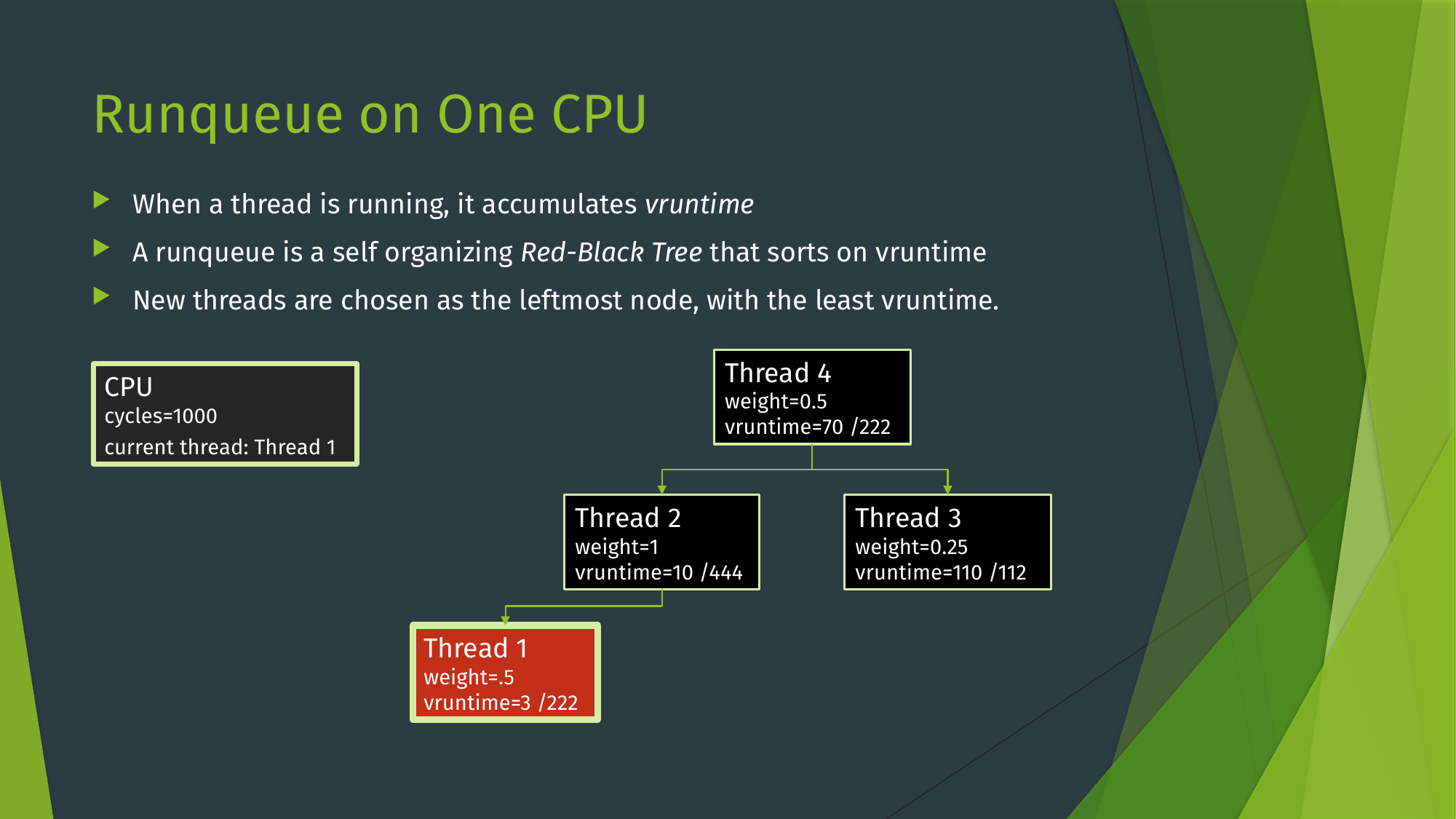

# Runqueue on One CPU
When a thread is running, it accumulates vruntime
A runqueue is a self organizing Red-Black Tree that sorts on vruntime
New threads are chosen as the leftmost node, with the least vruntime.

Thread 4
weight=0.5
vruntime=70 /222
CPU
cycles=1000
current thread: Thread 1
Thread 2
weight=1
vruntime=10 /444
Thread 3
weight=0.25
vruntime=110 /112
Thread 1
weight=.5
vruntime=3 /222